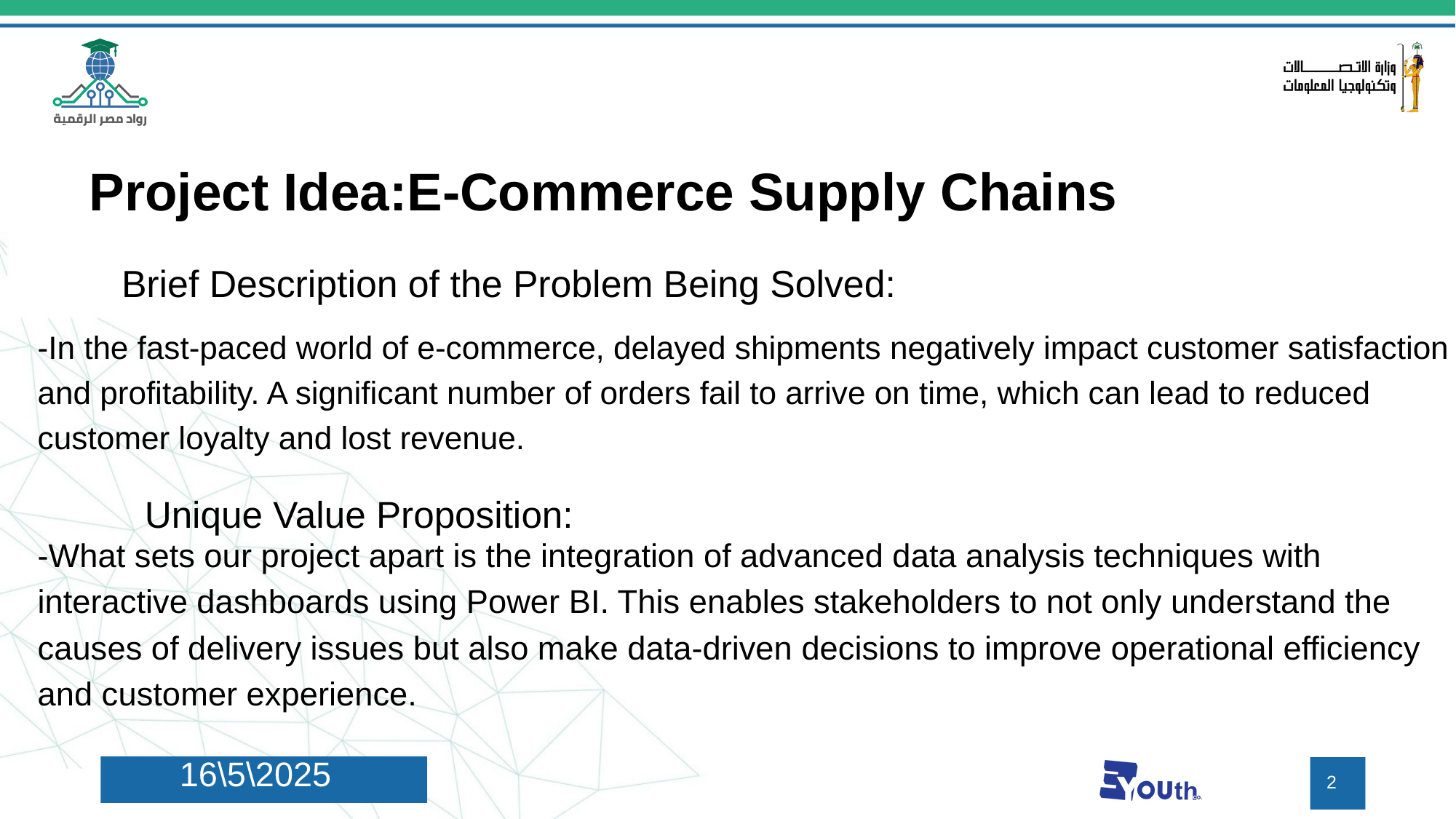

Project Idea:E-Commerce Supply Chains
Brief Description of the Problem Being Solved:
-In the fast-paced world of e-commerce, delayed shipments negatively impact customer satisfaction and profitability. A significant number of orders fail to arrive on time, which can lead to reduced customer loyalty and lost revenue.

Unique Value Proposition:
-What sets our project apart is the integration of advanced data analysis techniques with interactive dashboards using Power BI. This enables stakeholders to not only understand the causes of delivery issues but also make data-driven decisions to improve operational efficiency and customer experience.

16\5\2025

2